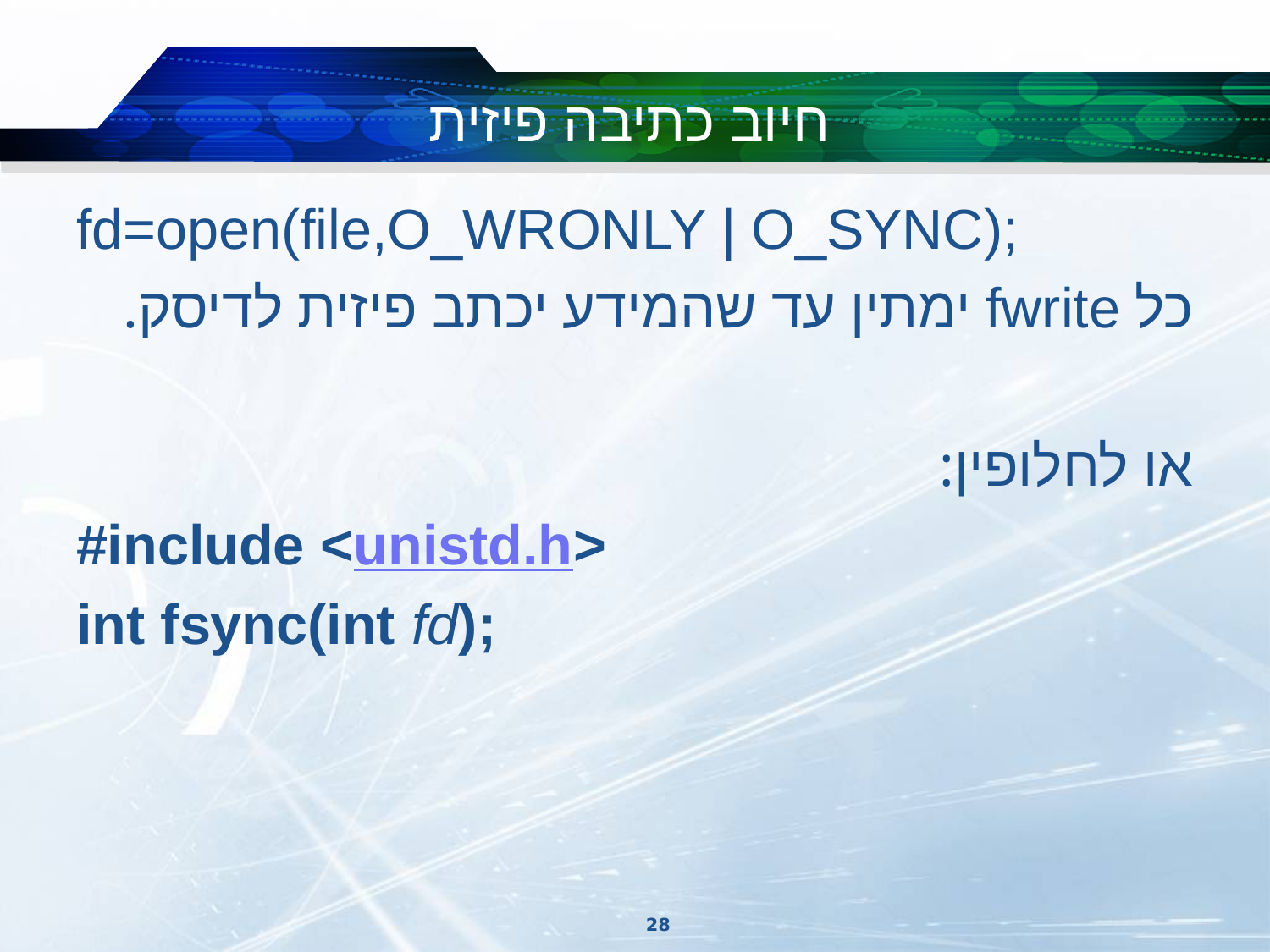

# חיוב כתיבה פיזית
fd=open(file,O_WRONLY | O_SYNC);
כל fwrite ימתין עד שהמידע יכתב פיזית לדיסק.

או לחלופין:
#include <unistd.h>
int fsync(int fd);

28